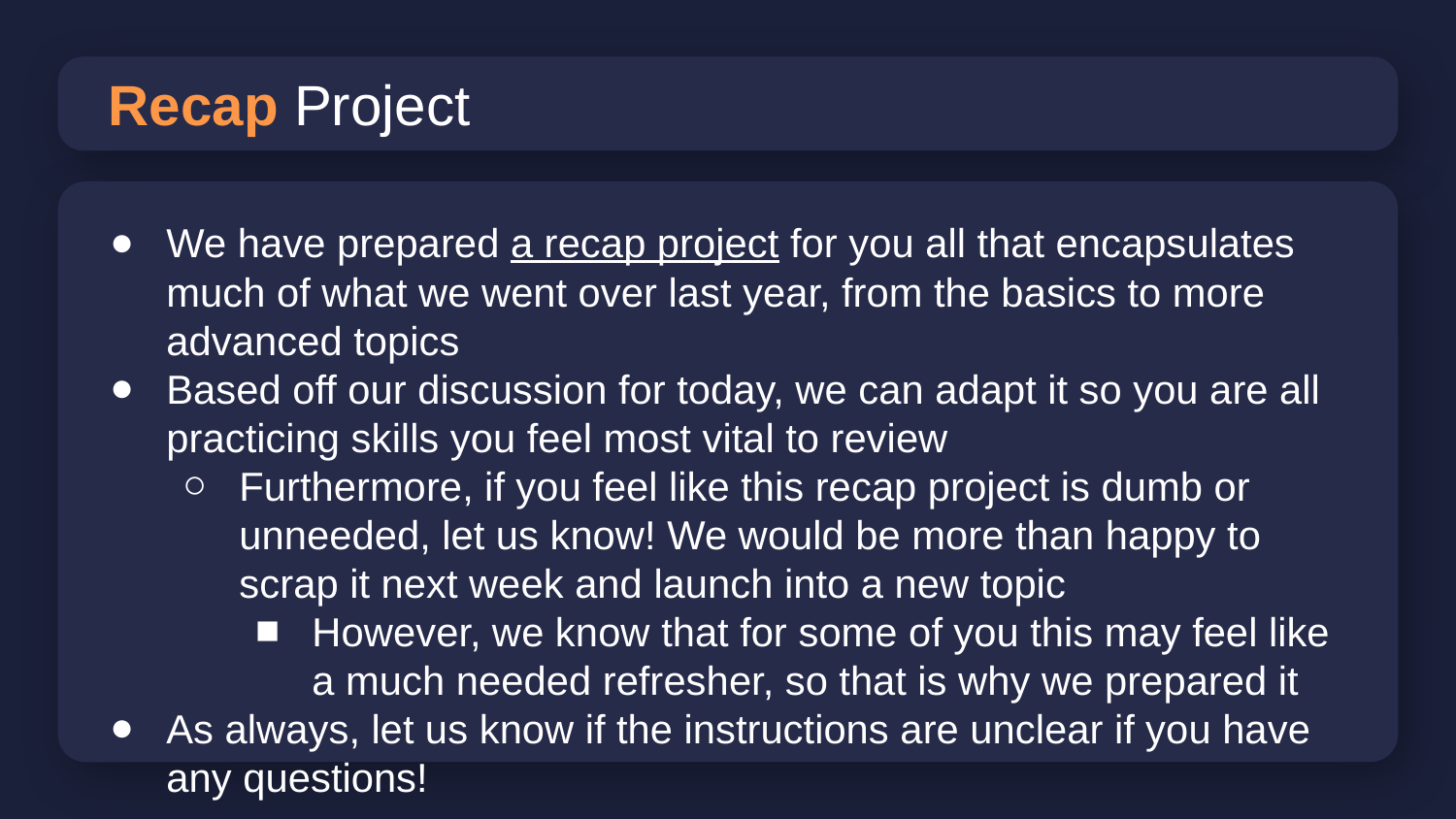

# Recap Project
We have prepared a recap project for you all that encapsulates much of what we went over last year, from the basics to more advanced topics
Based off our discussion for today, we can adapt it so you are all practicing skills you feel most vital to review
Furthermore, if you feel like this recap project is dumb or unneeded, let us know! We would be more than happy to scrap it next week and launch into a new topic
However, we know that for some of you this may feel like a much needed refresher, so that is why we prepared it
As always, let us know if the instructions are unclear if you have any questions!